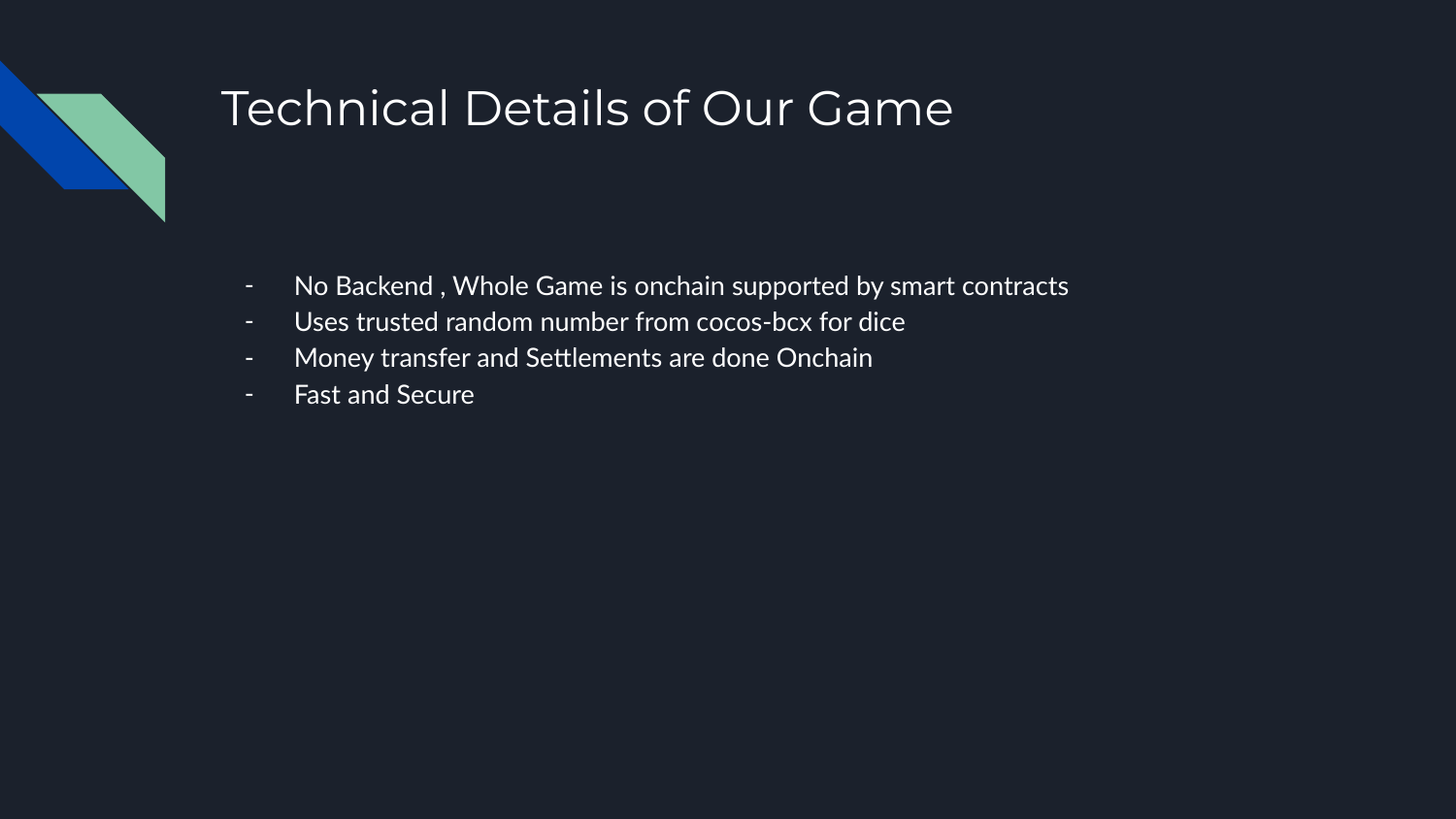

# Technical Details of Our Game
No Backend , Whole Game is onchain supported by smart contracts
Uses trusted random number from cocos-bcx for dice
Money transfer and Settlements are done Onchain
Fast and Secure